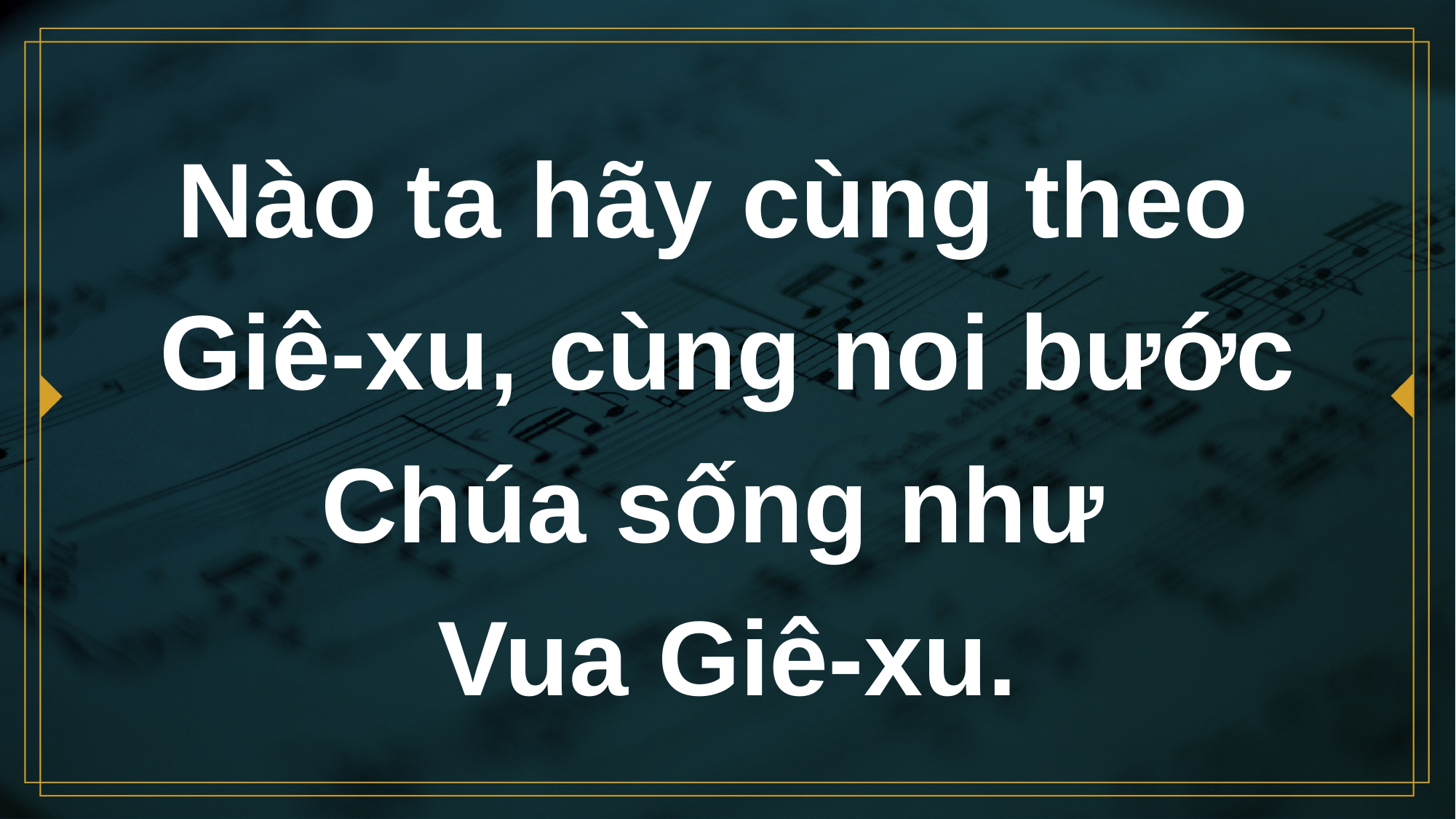

# Nào ta hãy cùng theo Giê-xu, cùng noi bước Chúa sống như Vua Giê-xu.